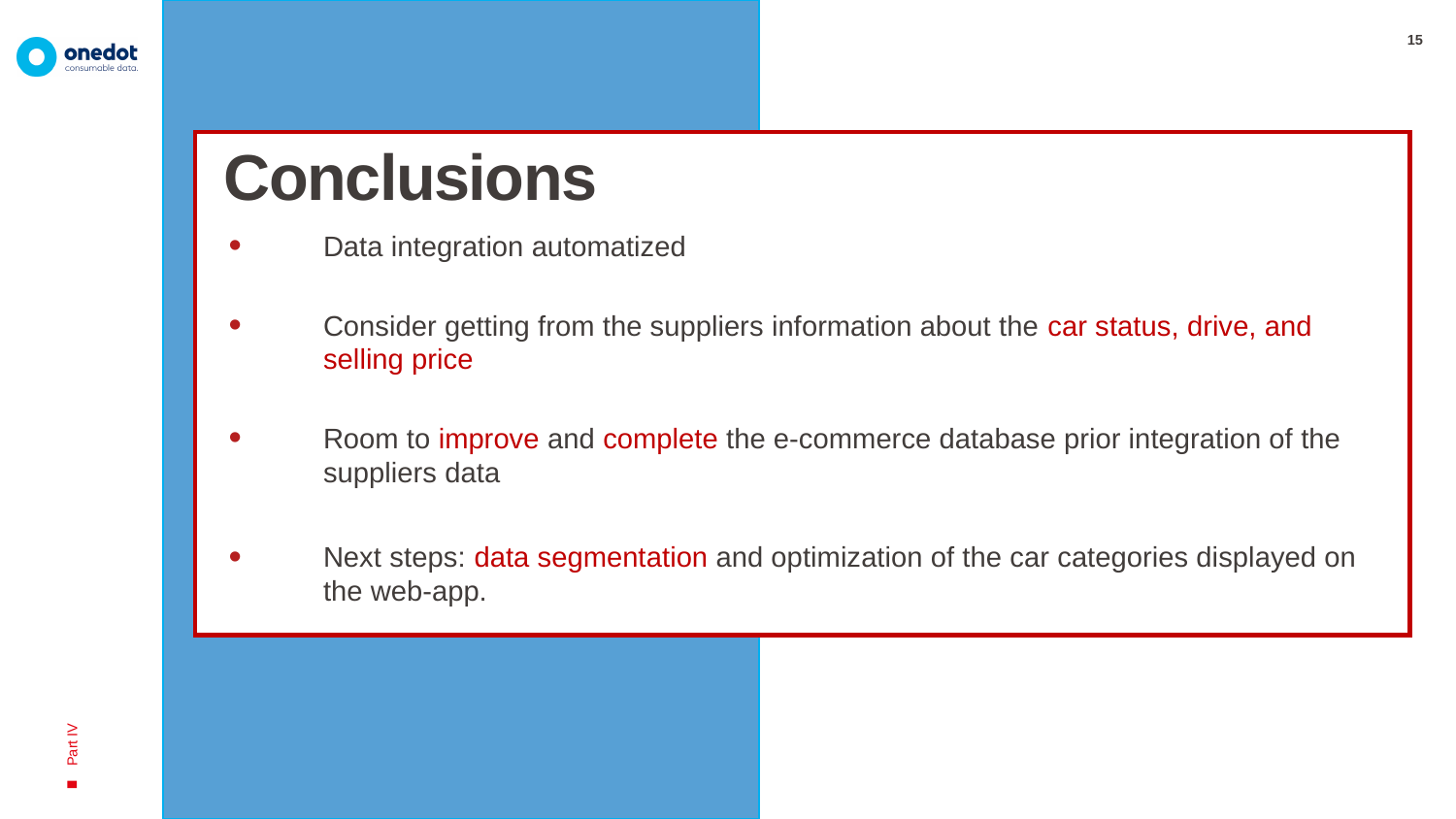

15

Conclusions
Data integration automatized

Consider getting from the suppliers information about the car status, drive, and selling price

Room to improve and complete the e-commerce database prior integration of the suppliers data

Next steps: data segmentation and optimization of the car categories displayed on the web-app.

Part IV